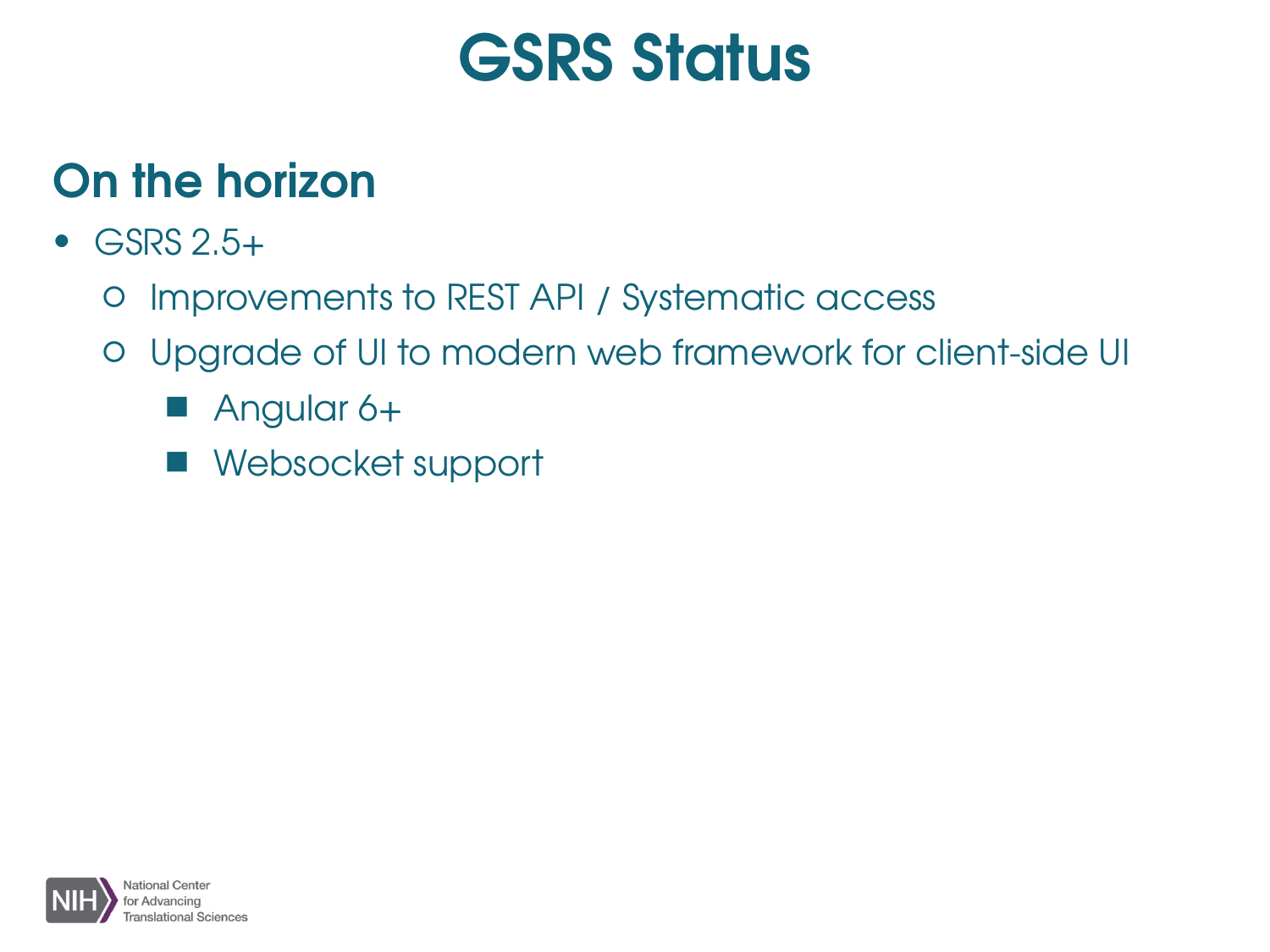

GSRS Status
On the horizon
GSRS 2.5+
Improvements to REST API / Systematic access
Upgrade of UI to modern web framework for client-side UI
Angular 6+
Websocket support